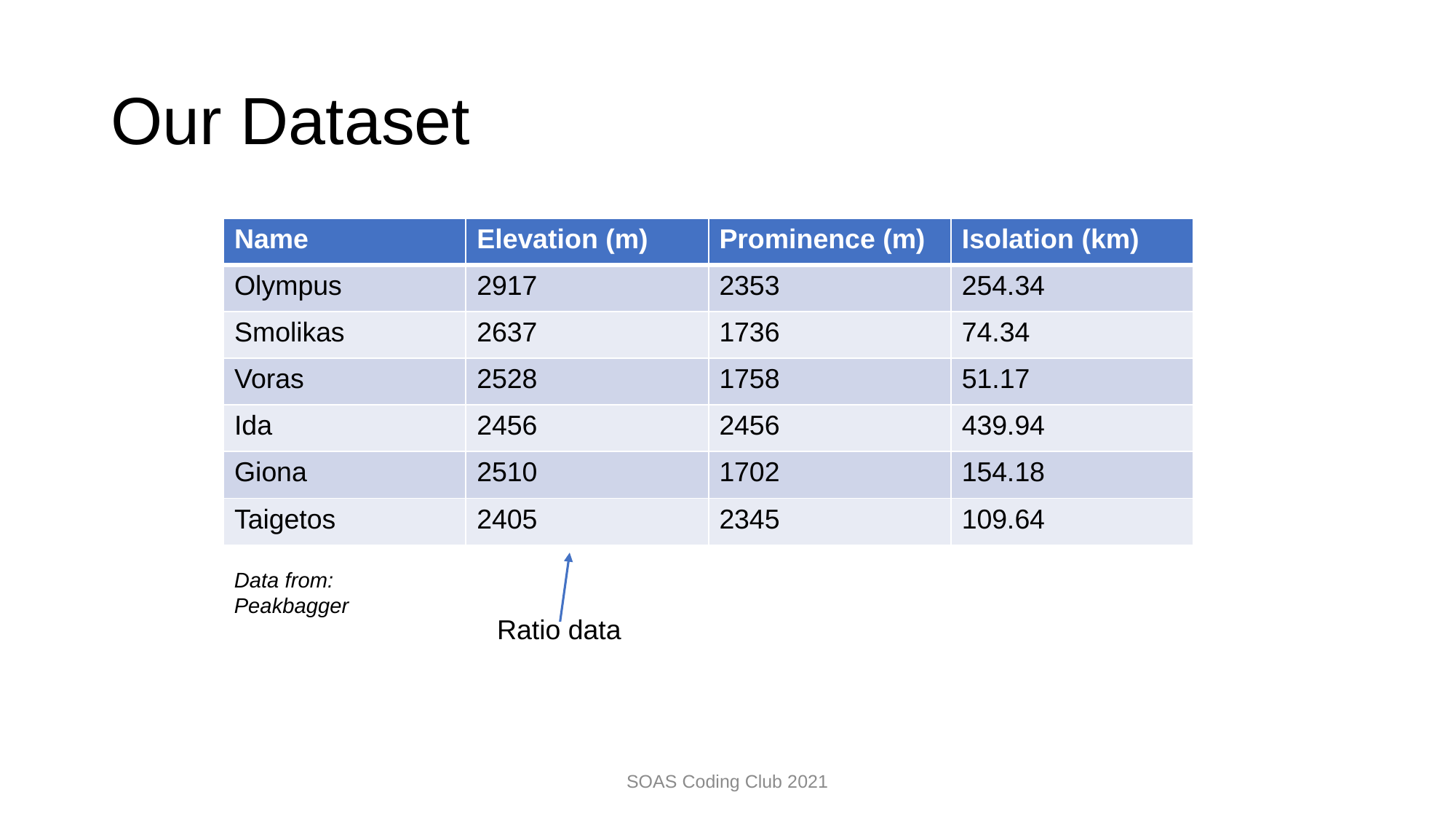

# Our Dataset
| Name | Elevation (m) | Prominence (m) | Isolation (km) |
| --- | --- | --- | --- |
| Olympus | 2917 | 2353 | 254.34 |
| Smolikas | 2637 | 1736 | 74.34 |
| Voras | 2528 | 1758 | 51.17 |
| Ida | 2456 | 2456 | 439.94 |
| Giona | 2510 | 1702 | 154.18 |
| Taigetos | 2405 | 2345 | 109.64 |
Data from: Peakbagger
Ratio data
SOAS Coding Club 2021